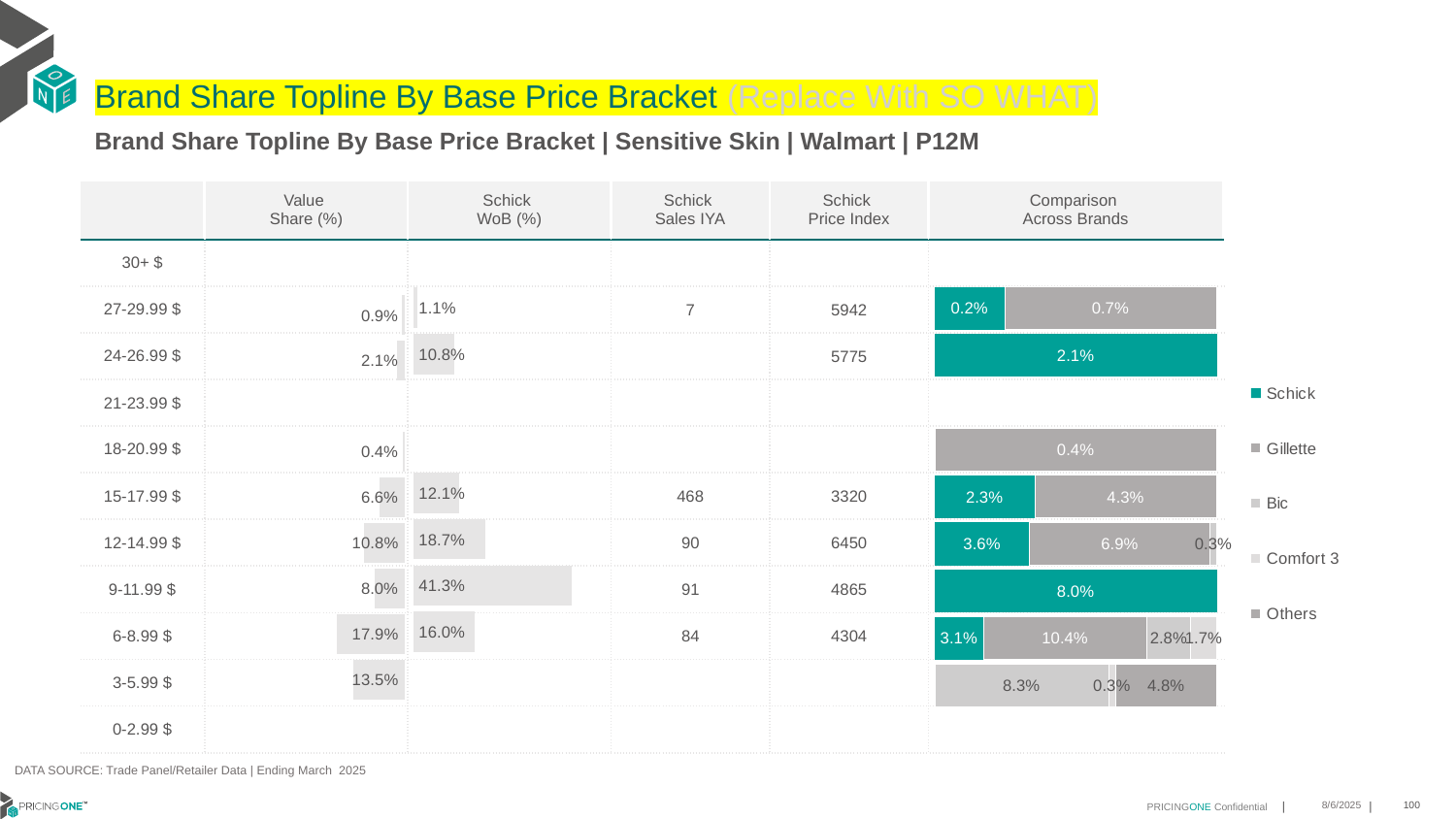

# Brand Share Topline By Base Price Bracket (Replace With SO WHAT)
Brand Share Topline By Base Price Bracket | Sensitive Skin | Walmart | P12M
|  | Value Share (%) | Schick WoB (%) | Schick Sales IYA | Schick Price Index | Comparison Across Brands |
| --- | --- | --- | --- | --- | --- |
| 30+ $ |  |  |  |  |  |
| 27-29.99 $ |  |  | 7 | 5942 |  |
| 24-26.99 $ |  |  |  | 5775 |  |
| 21-23.99 $ |  |  |  |  |  |
| 18-20.99 $ |  |  |  |  |  |
| 15-17.99 $ |  |  | 468 | 3320 |  |
| 12-14.99 $ |  |  | 90 | 6450 |  |
| 9-11.99 $ |  |  | 91 | 4865 |  |
| 6-8.99 $ |  |  | 84 | 4304 |  |
| 3-5.99 $ |  |  |  |  |  |
| 0-2.99 $ |  |  |  |  |  |

### Chart

| Category | Schick | Gillette | Bic | Comfort 3 | Others |
|---|---|---|---|---|---|
| 30+ $ | None | None | None | None | None |
| 27-29.99 $ | 0.0021430574817043442 | 0.006512354680469534 | None | None | None |
| 24-26.99 $ | 0.02082569038775869 | None | None | None | None |
| 21-23.99 $ | None | None | None | None | None |
| 18-20.99 $ | None | 0.004021765611190093 | None | None | None |
| 15-17.99 $ | 0.02338602191521642 | 0.042699892548576646 | None | None | None |
| 12-14.99 $ | 0.03624945395001697 | 0.06907520562639809 | 0.0025343223201173704 | None | None |
| 9-11.99 $ | 0.08006888938316503 | None | None | None | None |
| 6-8.99 $ | 0.03100431103117682 | 0.1038519379689783 | 0.027927067591817206 | 0.016501995324509324 | None |
| 3-5.99 $ | None | None | 0.08320438535071574 | 0.003305085445036395 | 0.04846458540787123 |
| 0-2.99 $ | None | None | None | None | None |

### Chart

| Category | Value Share |
|---|---|
|  | None |

### Chart

| Category | Brand WoB % |
|---|---|
|  | None |
DATA SOURCE: Trade Panel/Retailer Data | Ending March  2025

8/6/2025
100